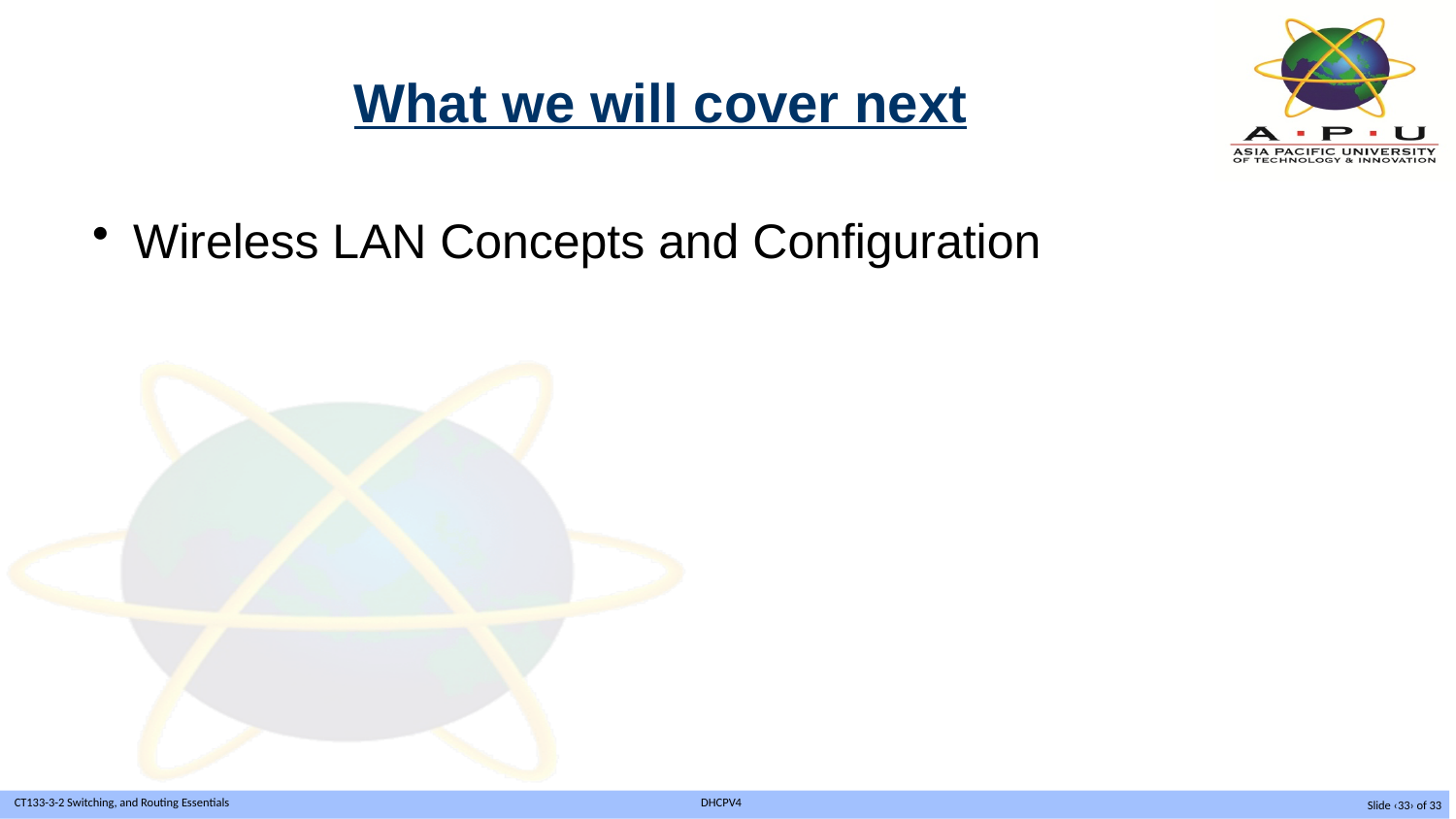

# What we will cover next
Wireless LAN Concepts and Configuration
Slide ‹33› of 33